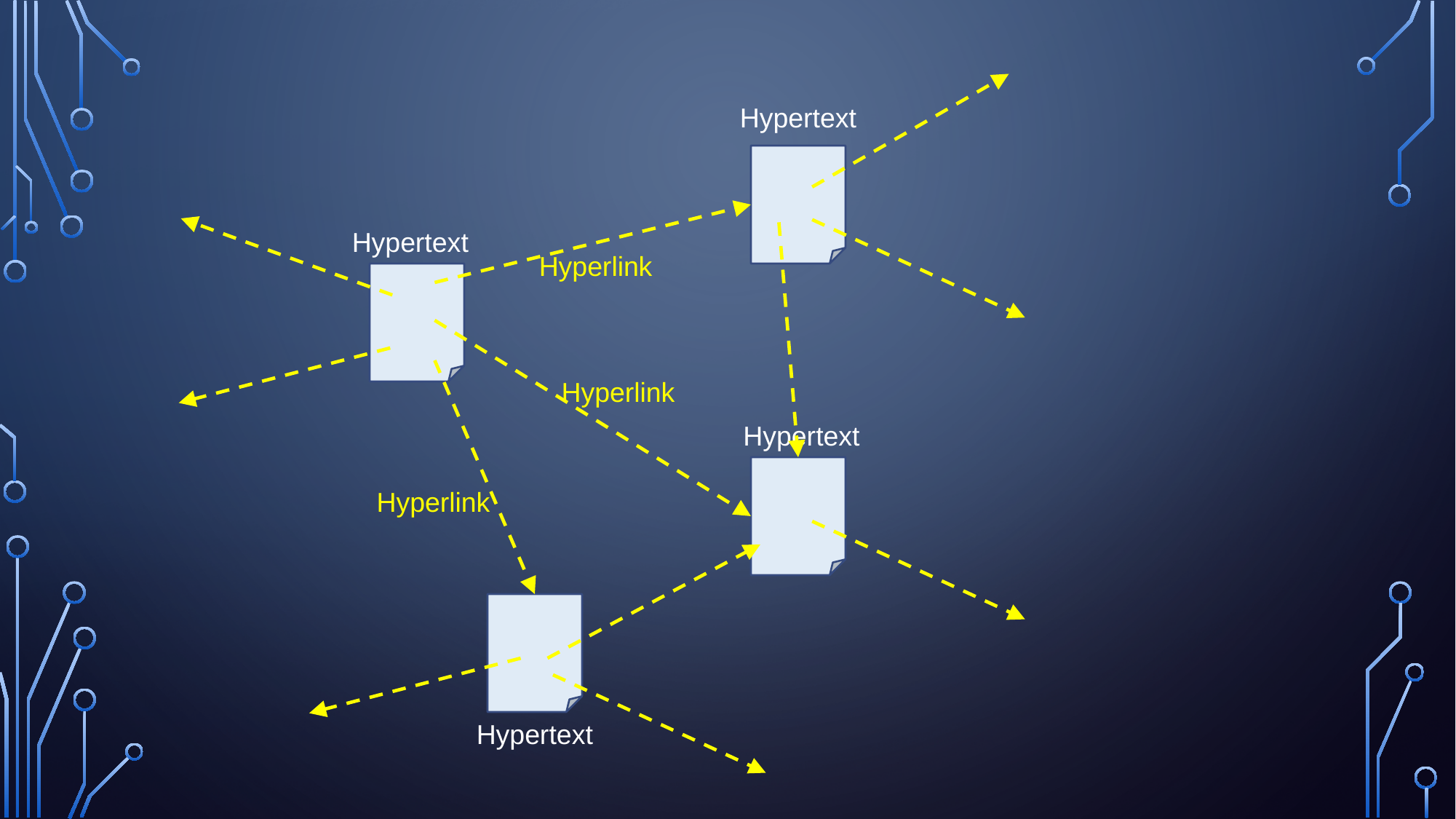

Hypertext

Hypertext
Hyperlink

Hyperlink
Hypertext

Hyperlink

Hypertext